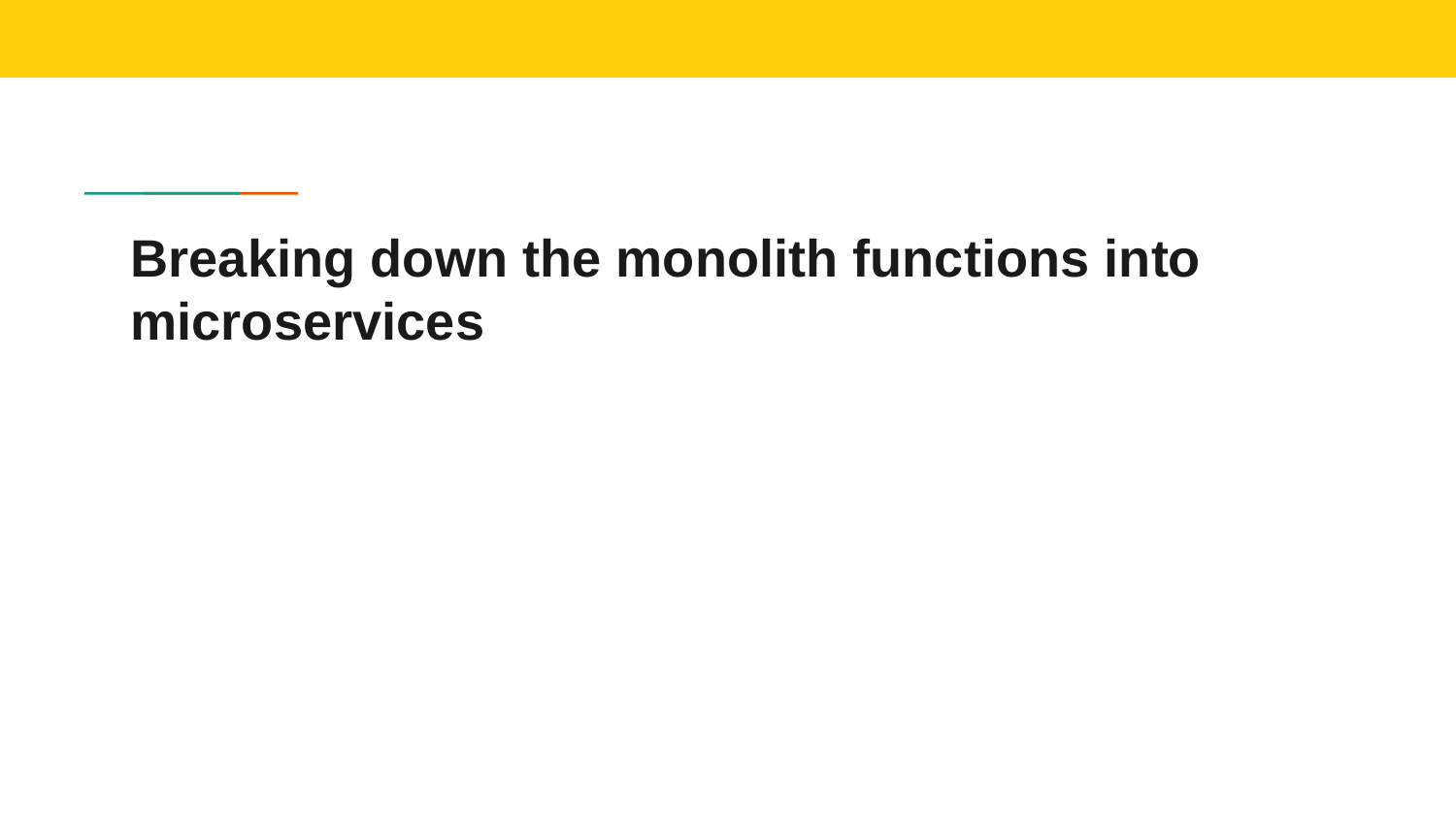

# Breaking down the monolith functions into microservices